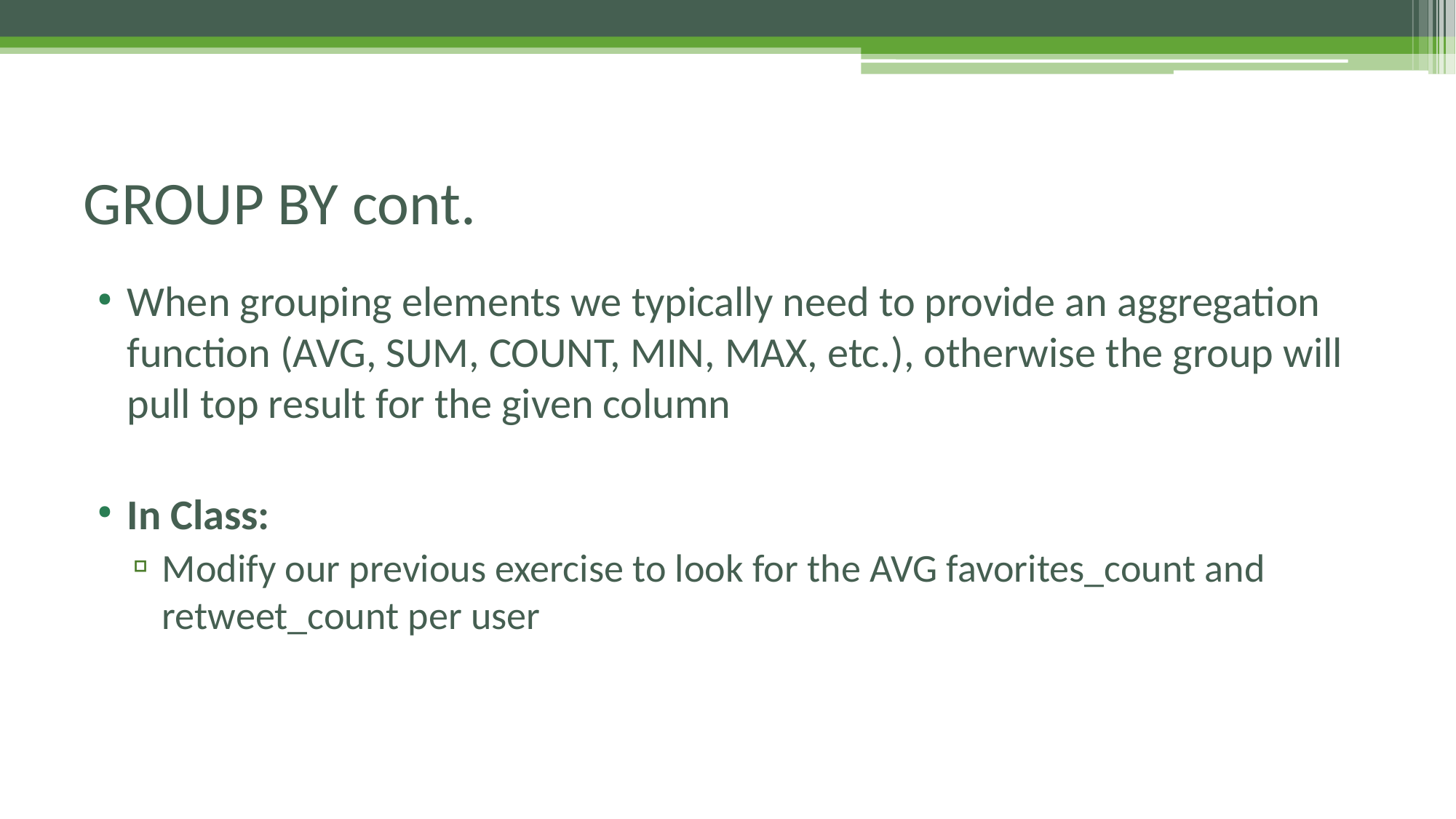

# GROUP BY cont.
When grouping elements we typically need to provide an aggregation function (AVG, SUM, COUNT, MIN, MAX, etc.), otherwise the group will pull top result for the given column

In Class:
Modify our previous exercise to look for the AVG favorites_count and retweet_count per user